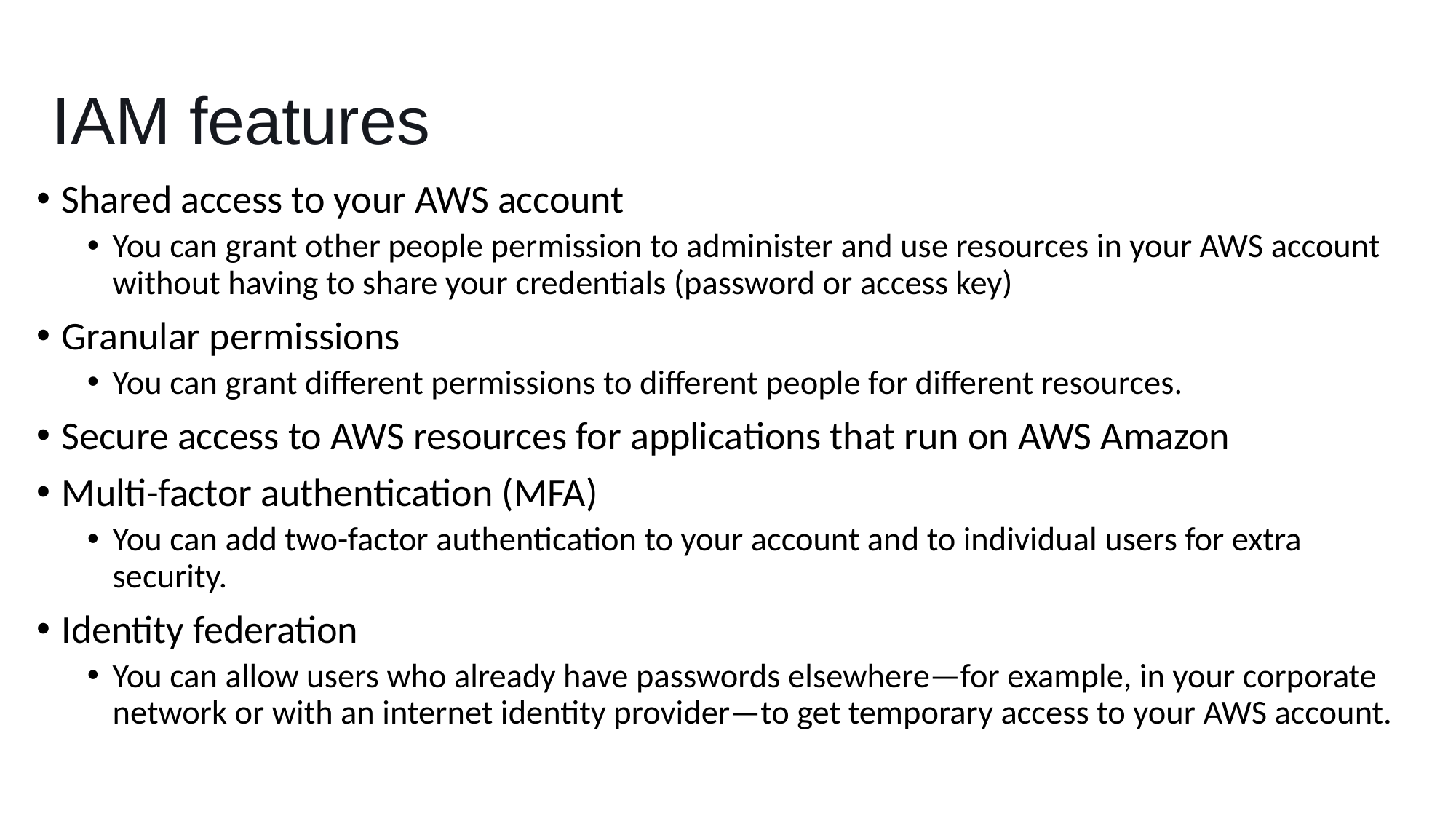

# IAM features
Shared access to your AWS account
You can grant other people permission to administer and use resources in your AWS account without having to share your credentials (password or access key)
Granular permissions
You can grant different permissions to different people for different resources.
Secure access to AWS resources for applications that run on AWS Amazon
Multi-factor authentication (MFA)
You can add two-factor authentication to your account and to individual users for extra security.
Identity federation
You can allow users who already have passwords elsewhere—for example, in your corporate network or with an internet identity provider—to get temporary access to your AWS account.